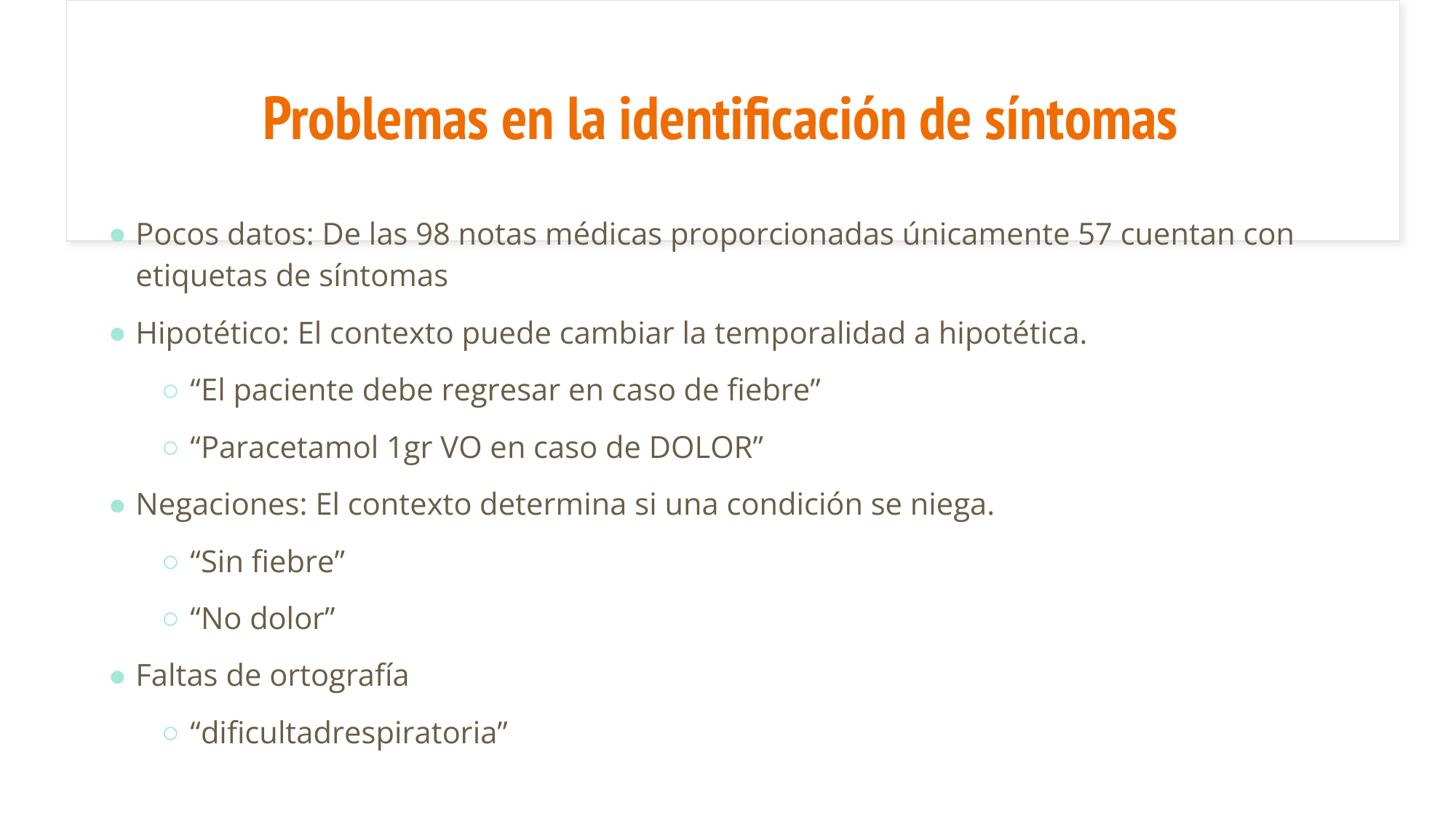

# Problemas en la identificación de síntomas

Pocos datos: De las 98 notas médicas proporcionadas únicamente 57 cuentan con etiquetas de síntomas
Hipotético: El contexto puede cambiar la temporalidad a hipotética.
“El paciente debe regresar en caso de fiebre”
“Paracetamol 1gr VO en caso de DOLOR”
Negaciones: El contexto determina si una condición se niega.
“Sin fiebre”
“No dolor”
Faltas de ortografía
“dificultadrespiratoria”